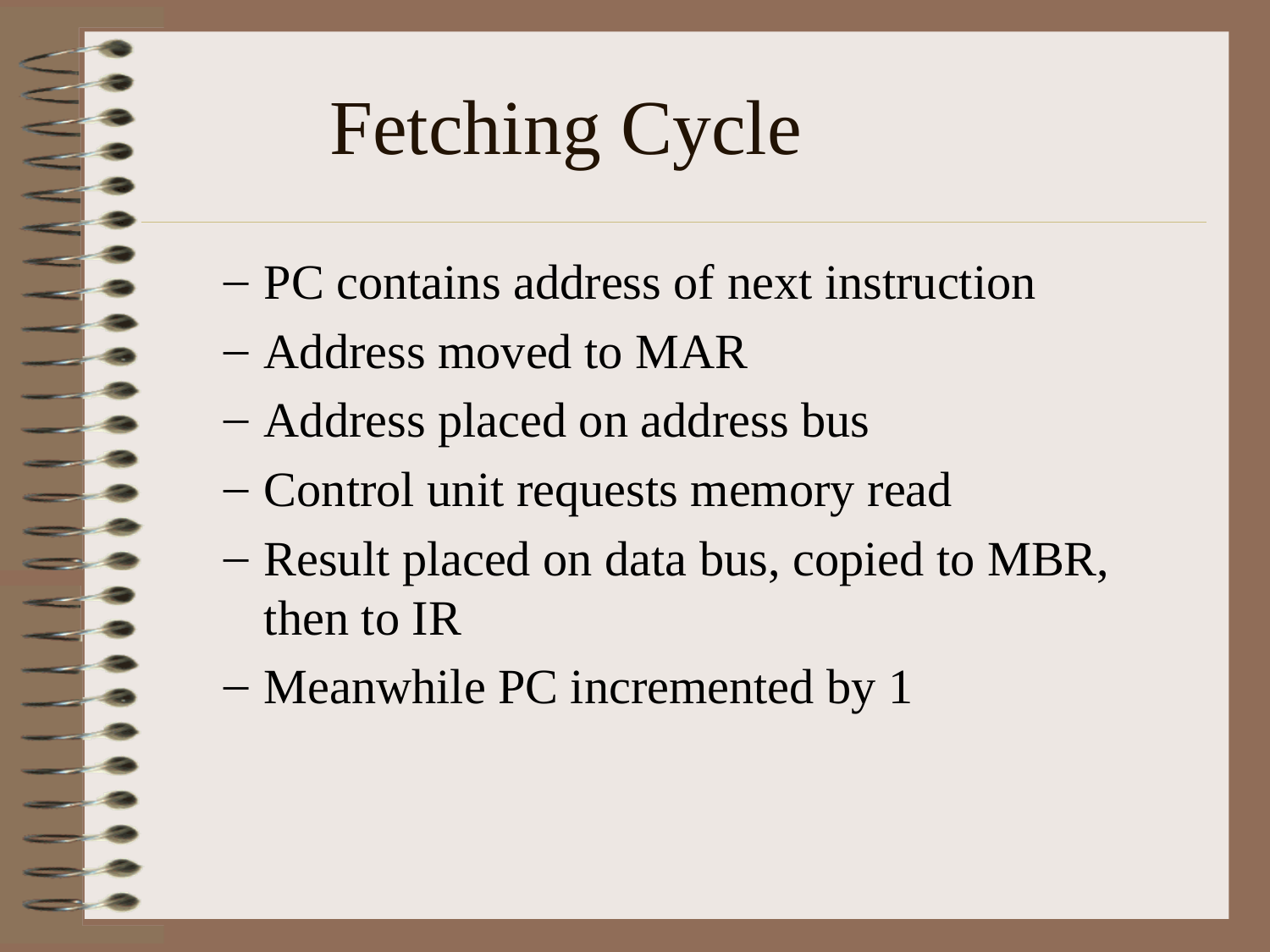

# Fetching Cycle
PC contains address of next instruction
Address moved to MAR
Address placed on address bus
Control unit requests memory read
Result placed on data bus, copied to MBR, then to IR
Meanwhile PC incremented by 1